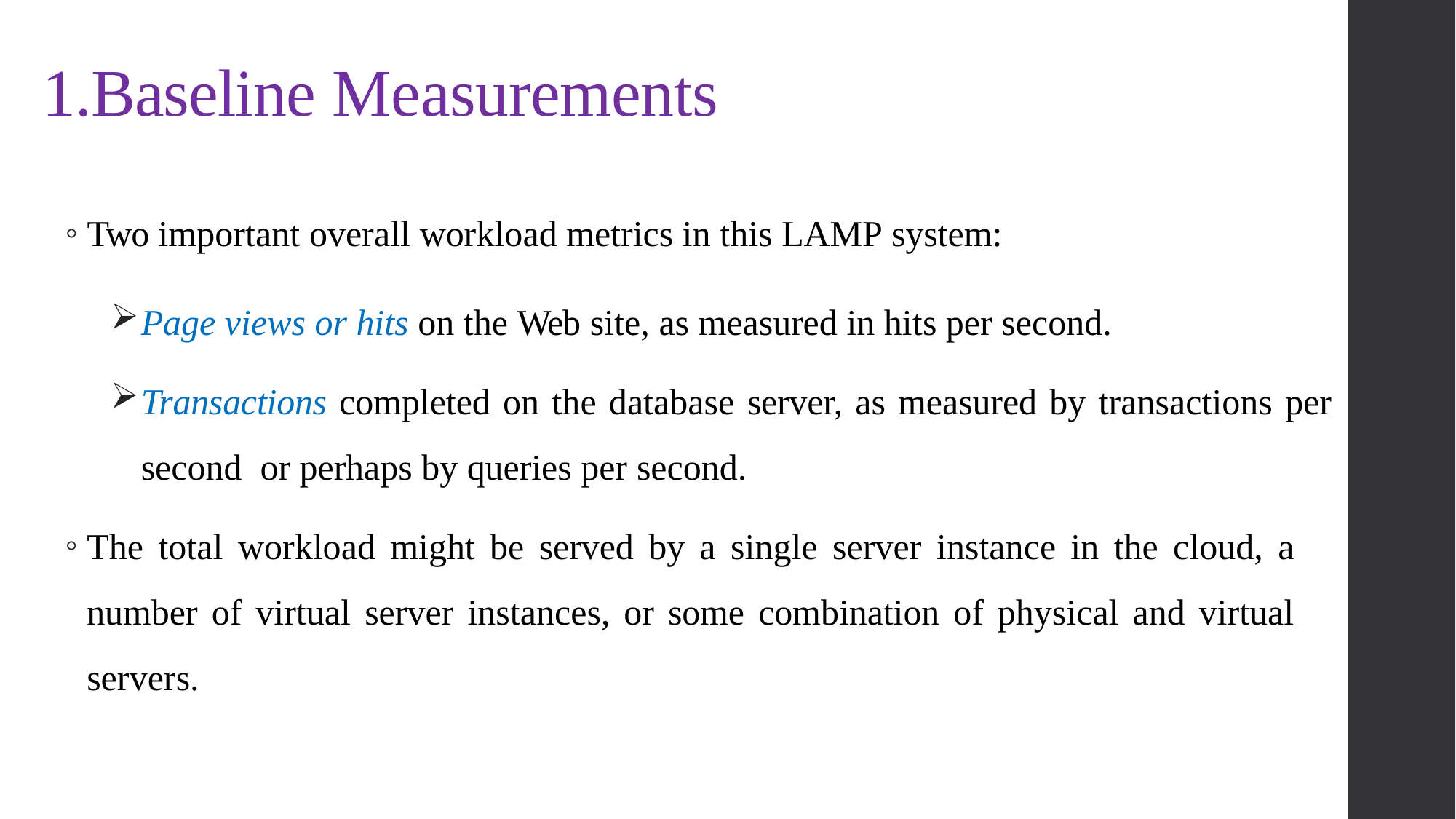

# 1.Baseline Measurements
Two important overall workload metrics in this LAMP system:
Page views or hits on the Web site, as measured in hits per second.
Transactions completed on the database server, as measured by transactions per second  or perhaps by queries per second.
The total workload might be served by a single server instance in the cloud, a number of virtual server instances, or some combination of physical and virtual servers.
42